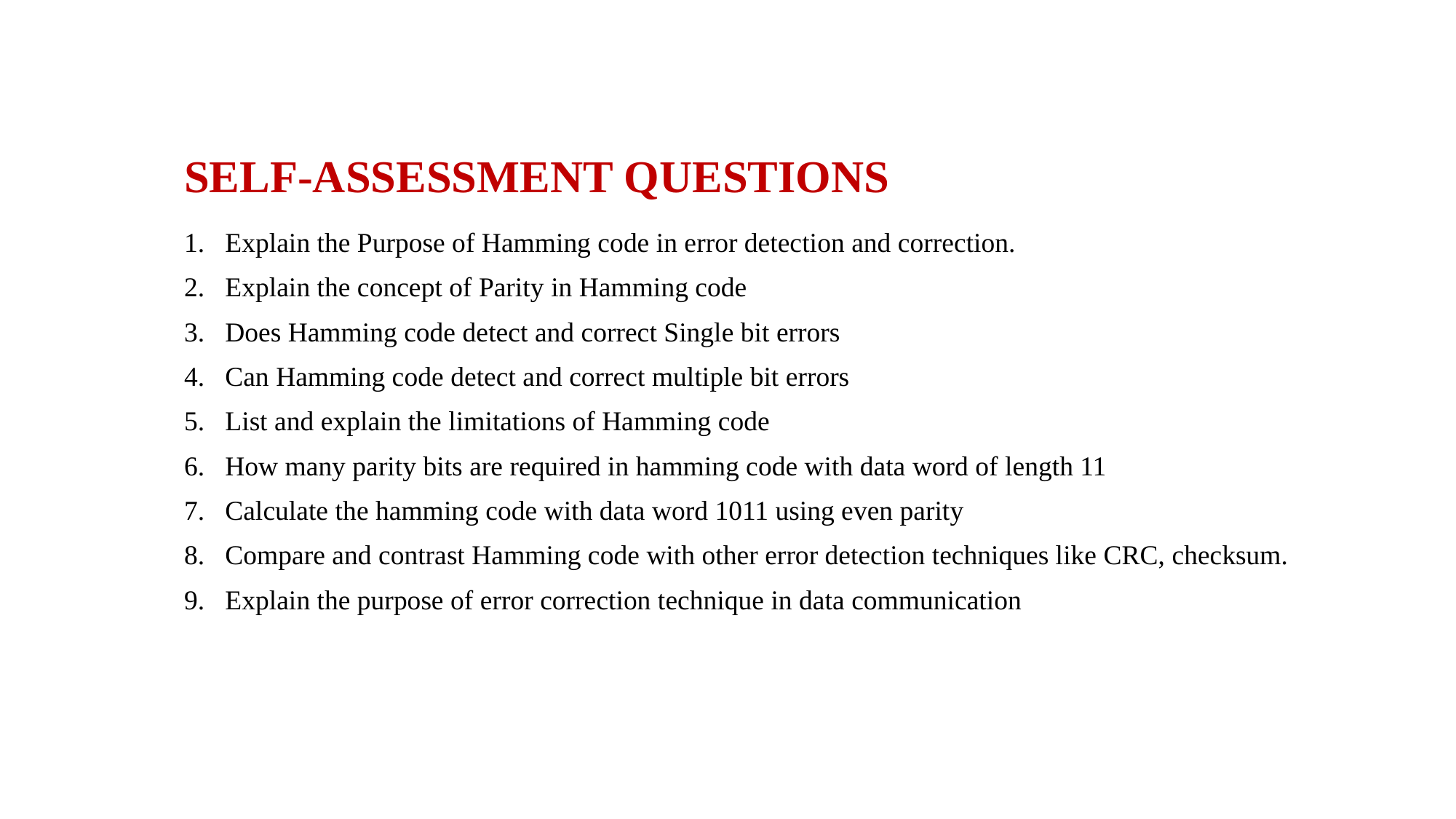

# SELF-ASSESSMENT QUESTIONS
Explain the Purpose of Hamming code in error detection and correction.
Explain the concept of Parity in Hamming code
Does Hamming code detect and correct Single bit errors
Can Hamming code detect and correct multiple bit errors
List and explain the limitations of Hamming code
How many parity bits are required in hamming code with data word of length 11
Calculate the hamming code with data word 1011 using even parity
Compare and contrast Hamming code with other error detection techniques like CRC, checksum.
Explain the purpose of error correction technique in data communication
14